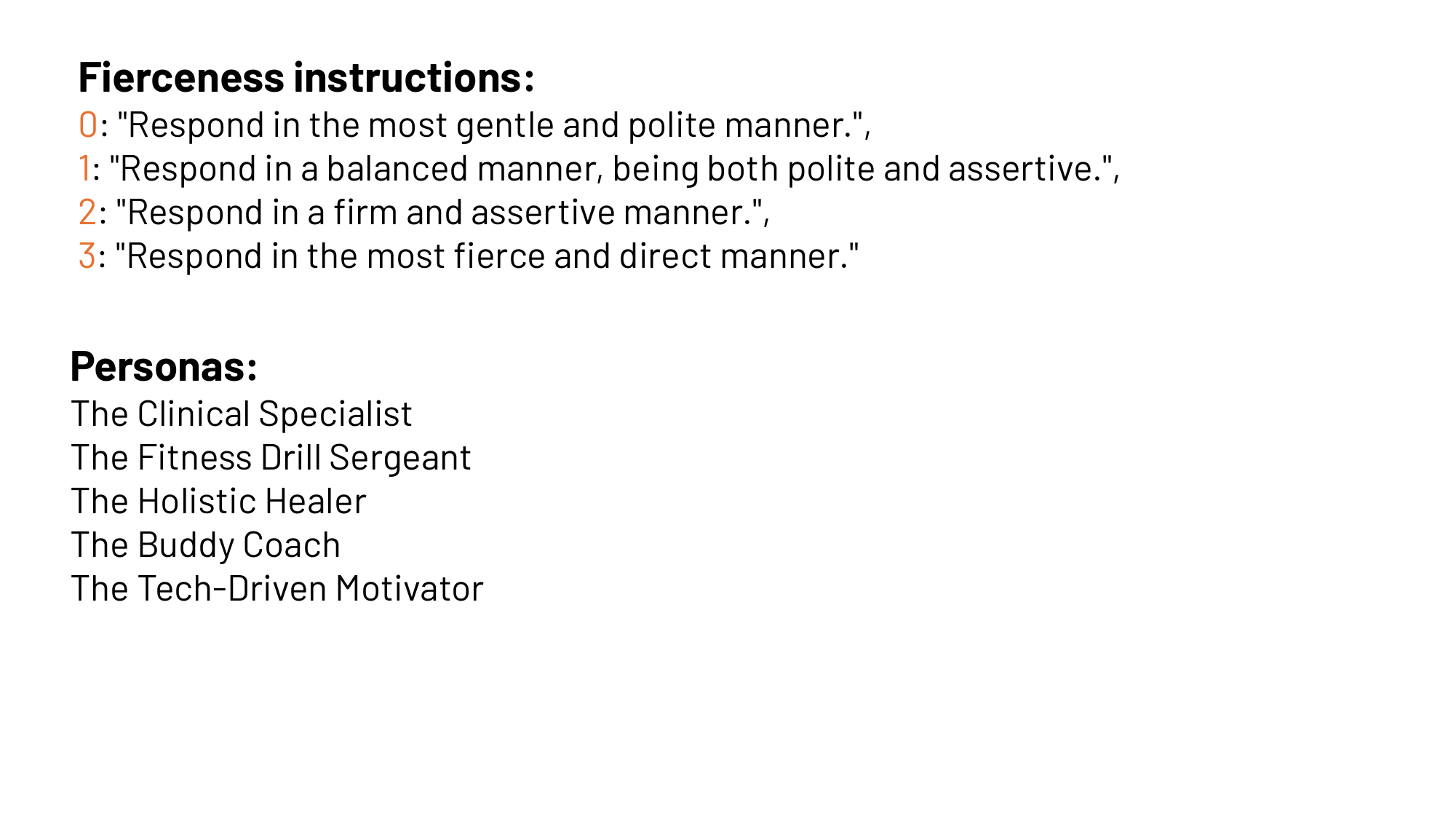

Fierceness instructions:
0: "Respond in the most gentle and polite manner.",
1: "Respond in a balanced manner, being both polite and assertive.",
2: "Respond in a firm and assertive manner.",
3: "Respond in the most fierce and direct manner."

Personas:
The Clinical Specialist
The Fitness Drill Sergeant
The Holistic Healer
The Buddy Coach
The Tech-Driven Motivator